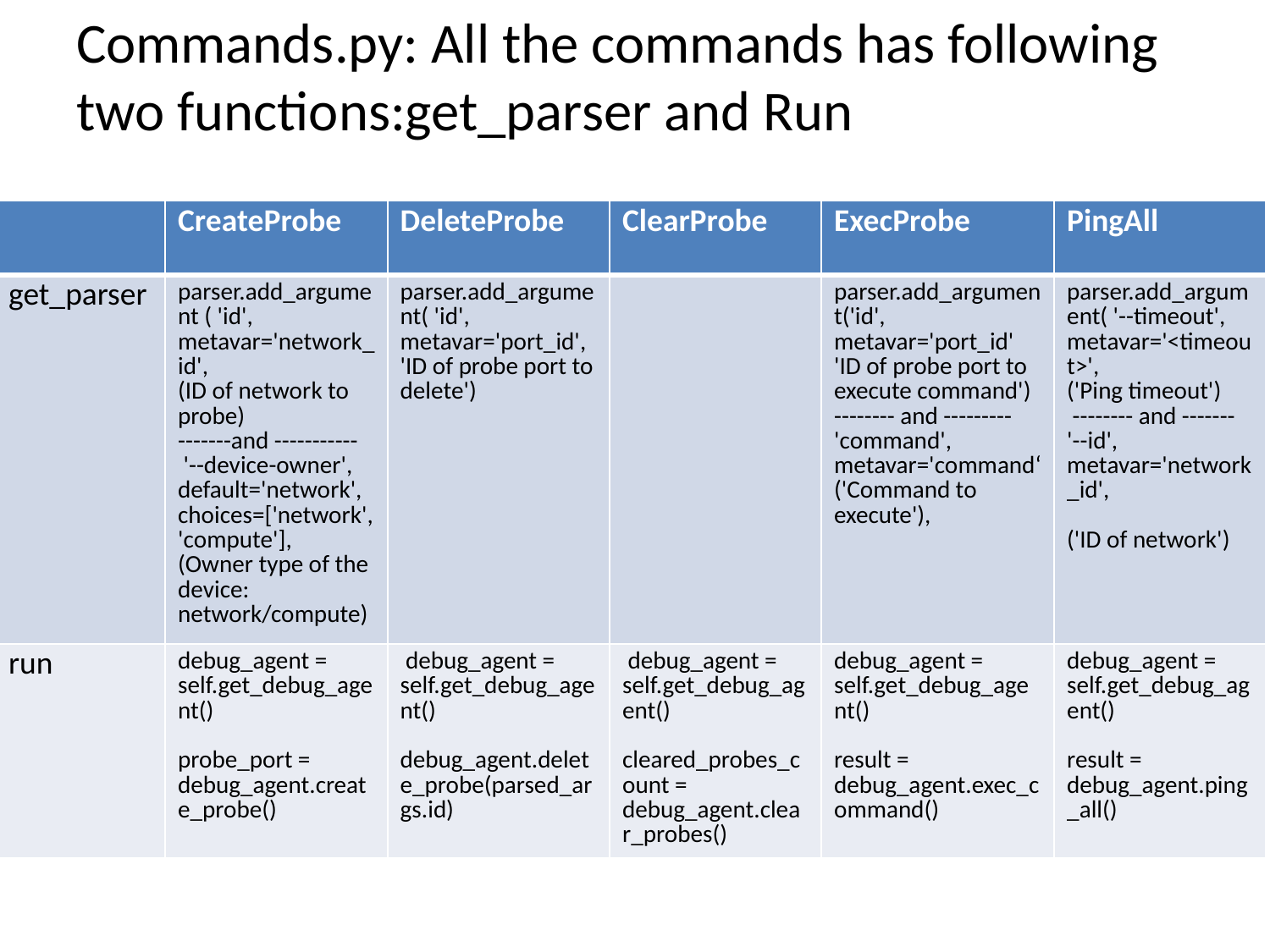

Commands.py: All the commands has following two functions:get_parser and Run
|  | CreateProbe | DeleteProbe | ClearProbe | ExecProbe | PingAll |
| --- | --- | --- | --- | --- | --- |
| get\_parser | parser.add\_argument ( 'id', metavar='network\_id', (ID of network to probe) -------and ----------- '--device-owner', default='network', choices=['network', 'compute'], (Owner type of the device: network/compute) | parser.add\_argument( 'id', metavar='port\_id', 'ID of probe port to delete') |  | parser.add\_argument('id', metavar='port\_id' 'ID of probe port to execute command') -------- and --------- 'command', metavar='command‘ ('Command to execute'), | parser.add\_argument( '--timeout', metavar='<timeout>', ('Ping timeout') -------- and ------- '--id', metavar='network\_id', ('ID of network') |
| run | debug\_agent = self.get\_debug\_agent() probe\_port = debug\_agent.create\_probe() | debug\_agent = self.get\_debug\_agent() debug\_agent.delete\_probe(parsed\_args.id) | debug\_agent = self.get\_debug\_agent() cleared\_probes\_count = debug\_agent.clear\_probes() | debug\_agent = self.get\_debug\_agent() result = debug\_agent.exec\_command() | debug\_agent = self.get\_debug\_agent() result = debug\_agent.ping\_all() |